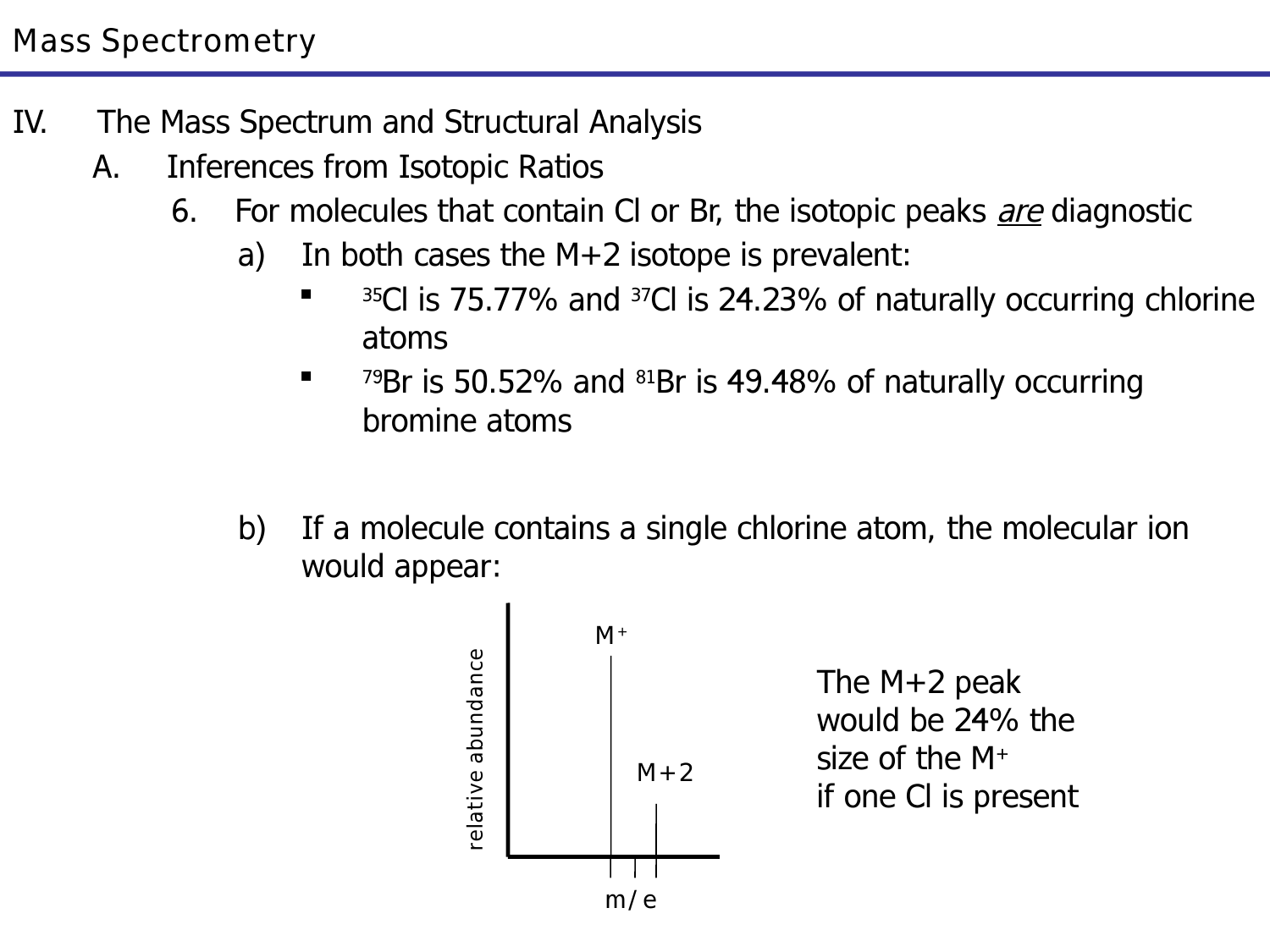

# Mass Spectrometry
The Mass Spectrum and Structural Analysis
Inferences from Isotopic Ratios
For molecules that contain Cl or Br, the isotopic peaks are diagnostic
In both cases the M+2 isotope is prevalent:
35Cl is 75.77% and 37Cl is 24.23% of naturally occurring chlorine atoms
79Br is 50.52% and 81Br is 49.48% of naturally occurring bromine atoms

If a molecule contains a single chlorine atom, the molecular ion would appear:

M+

The M+2 peak would be 24% the size of the M+
if one Cl is present
relative abundance
M+2

m/e